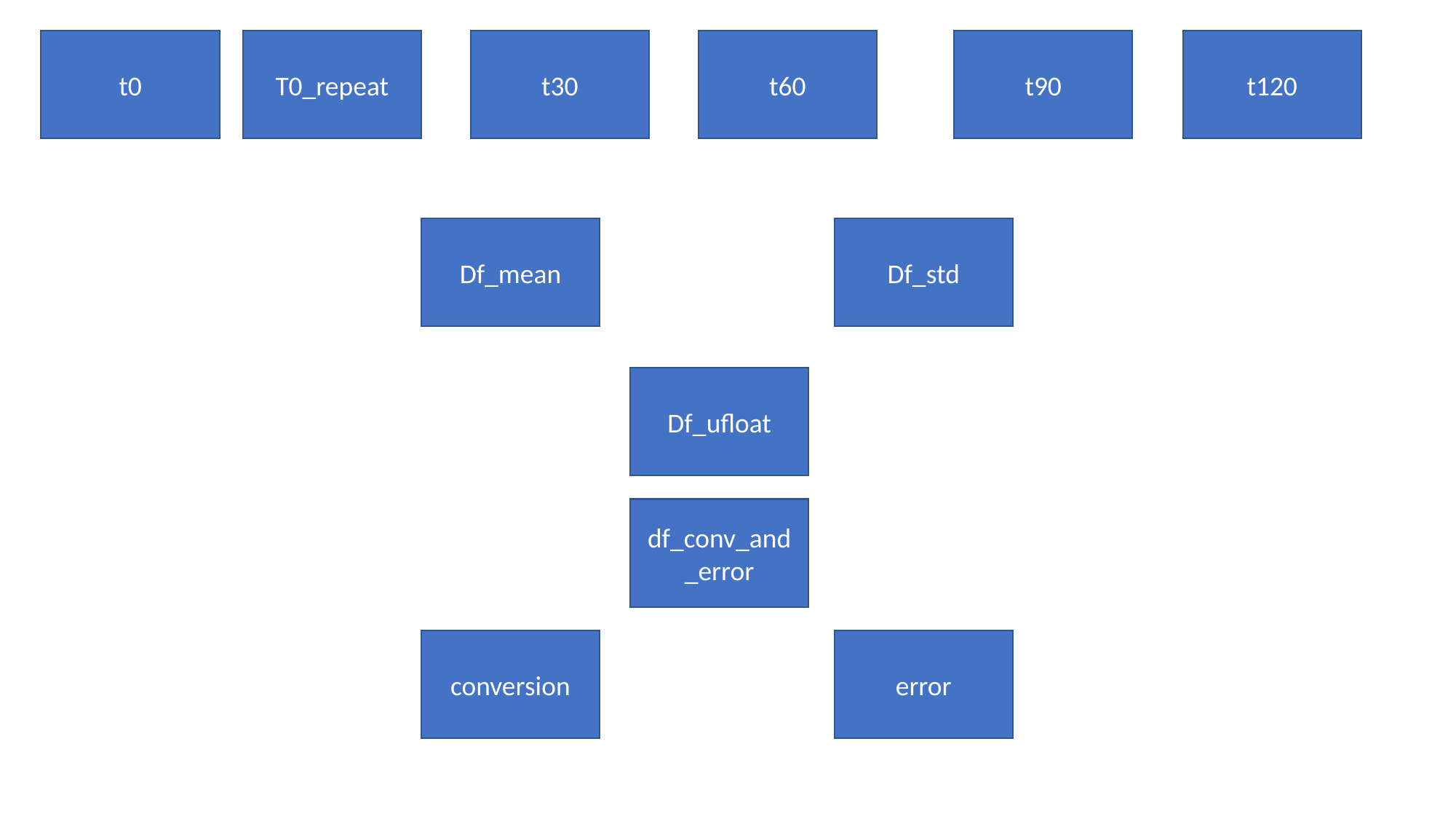

t0
T0_repeat
t30
t60
t90
t120
Df_mean
Df_std
Df_ufloat
df_conv_and_error
conversion
error